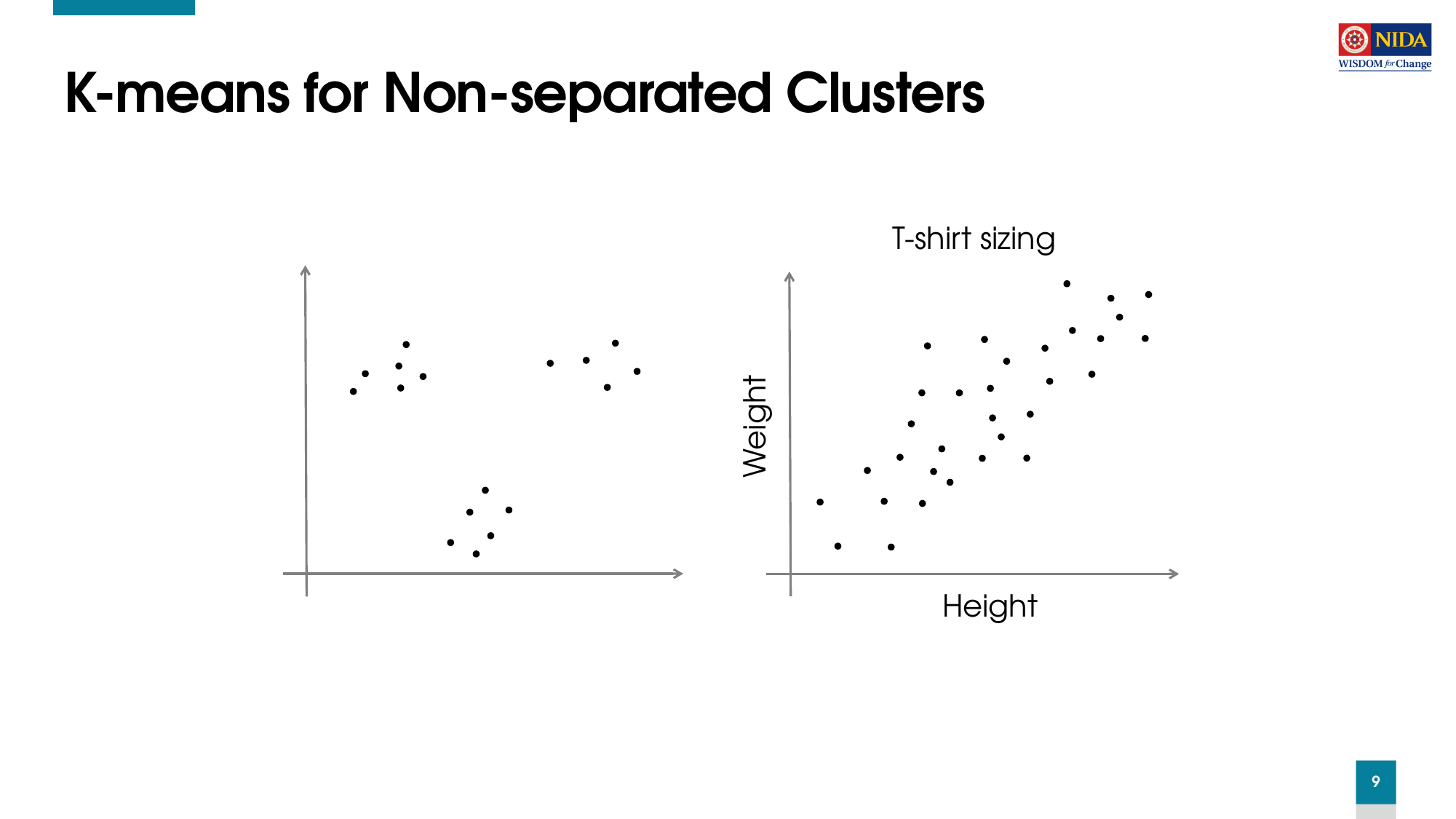

# K-means for Non-separated Clusters
T-shirt sizing

Weight

Height